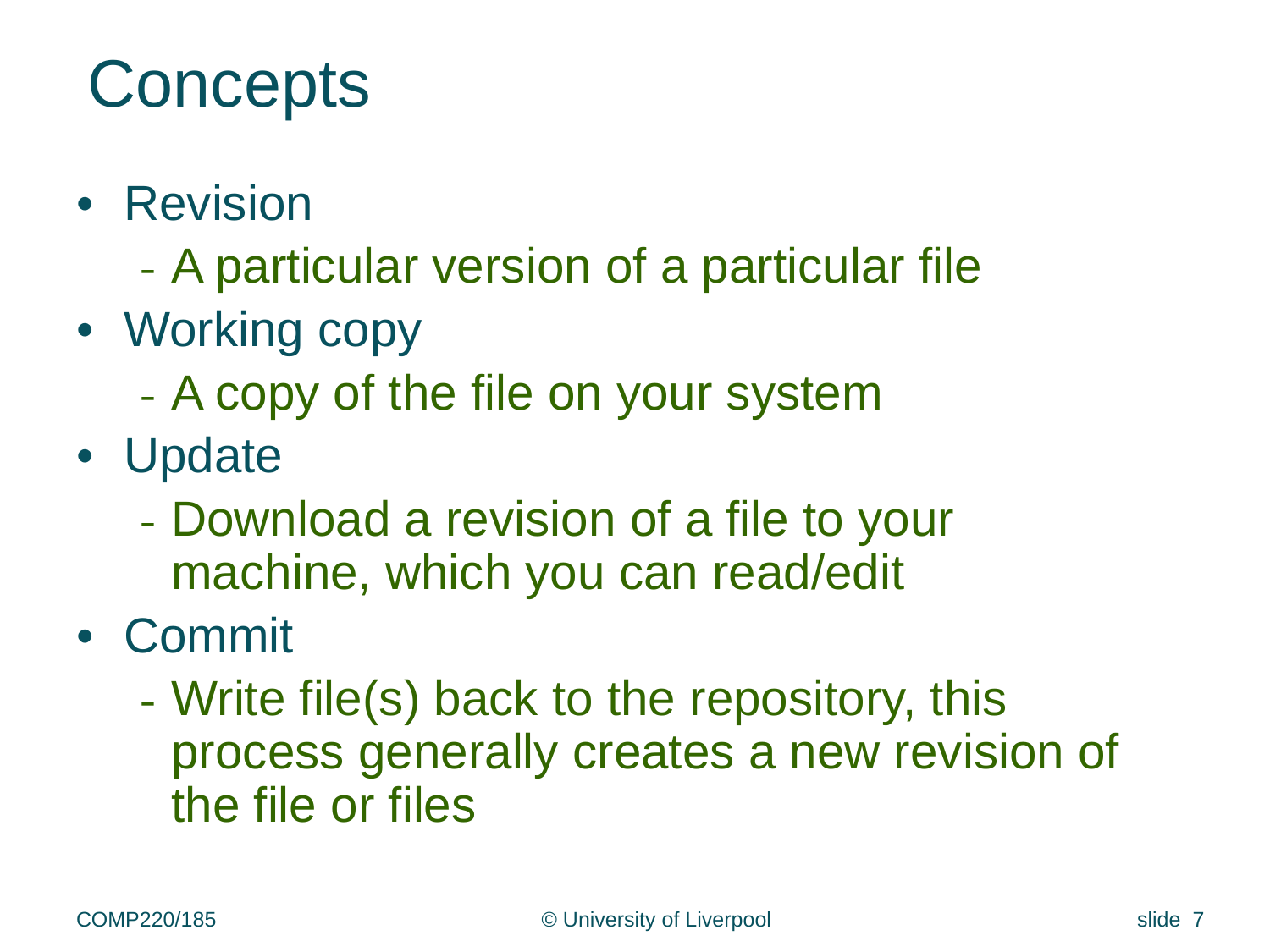

# Concepts
Revision
A particular version of a particular file
Working copy
A copy of the file on your system
Update
Download a revision of a file to your machine, which you can read/edit
Commit
Write file(s) back to the repository, this process generally creates a new revision of the file or files

COMP220/185
© University of Liverpool
slide  7